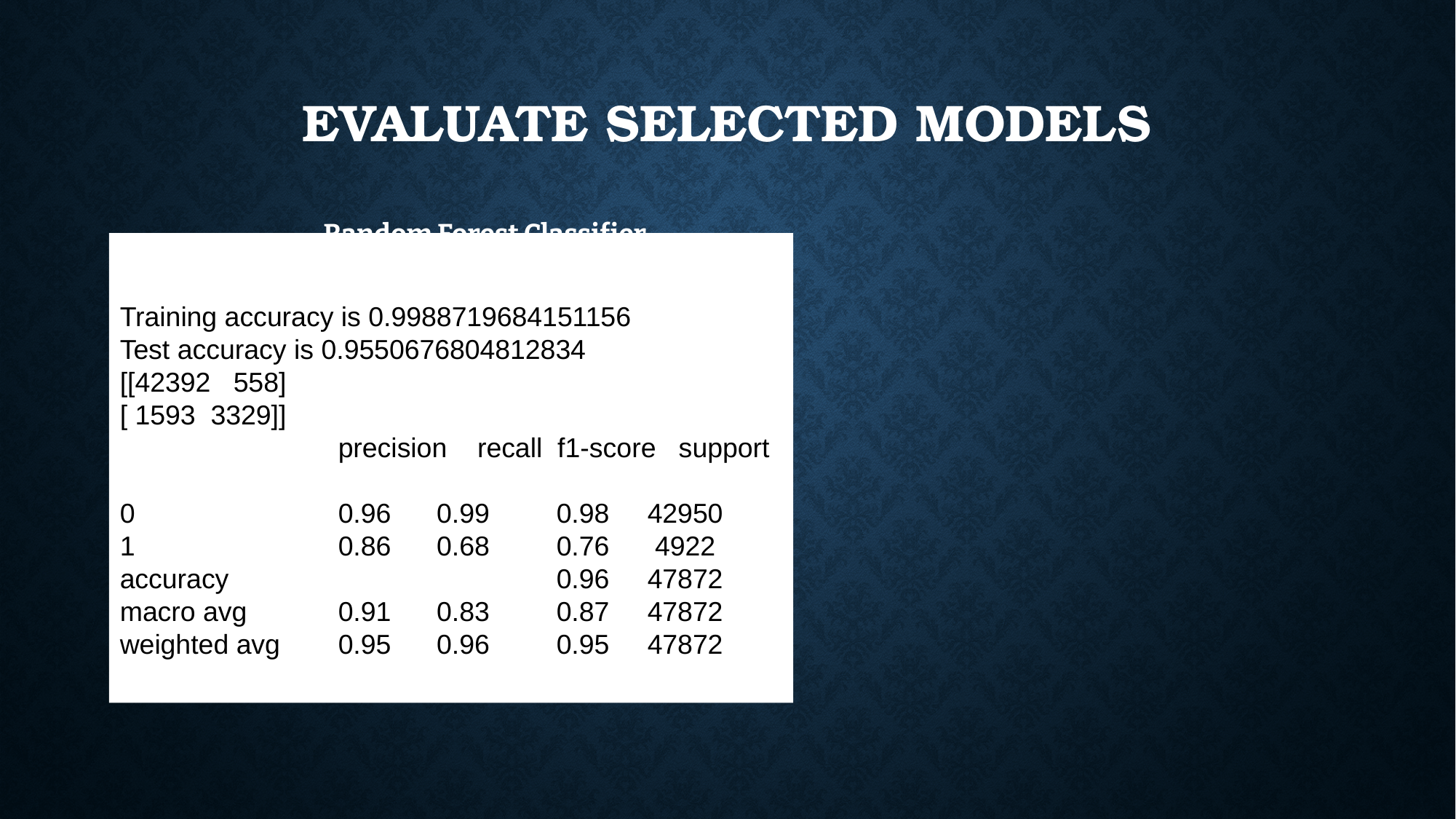

# Evaluate selected models
Random Forest Classifier

Training accuracy is 0.9988719684151156
Test accuracy is 0.9550676804812834
[[42392   558]
[ 1593  3329]]
		precision    recall  f1-score   support
0       		0.96      0.99      	0.98     42950
1		0.86      0.68      	0.76      4922
accuracy                           		0.96     47872
macro avg       	0.91      0.83      	0.87     47872
weighted avg      	0.95      0.96      	0.95     47872